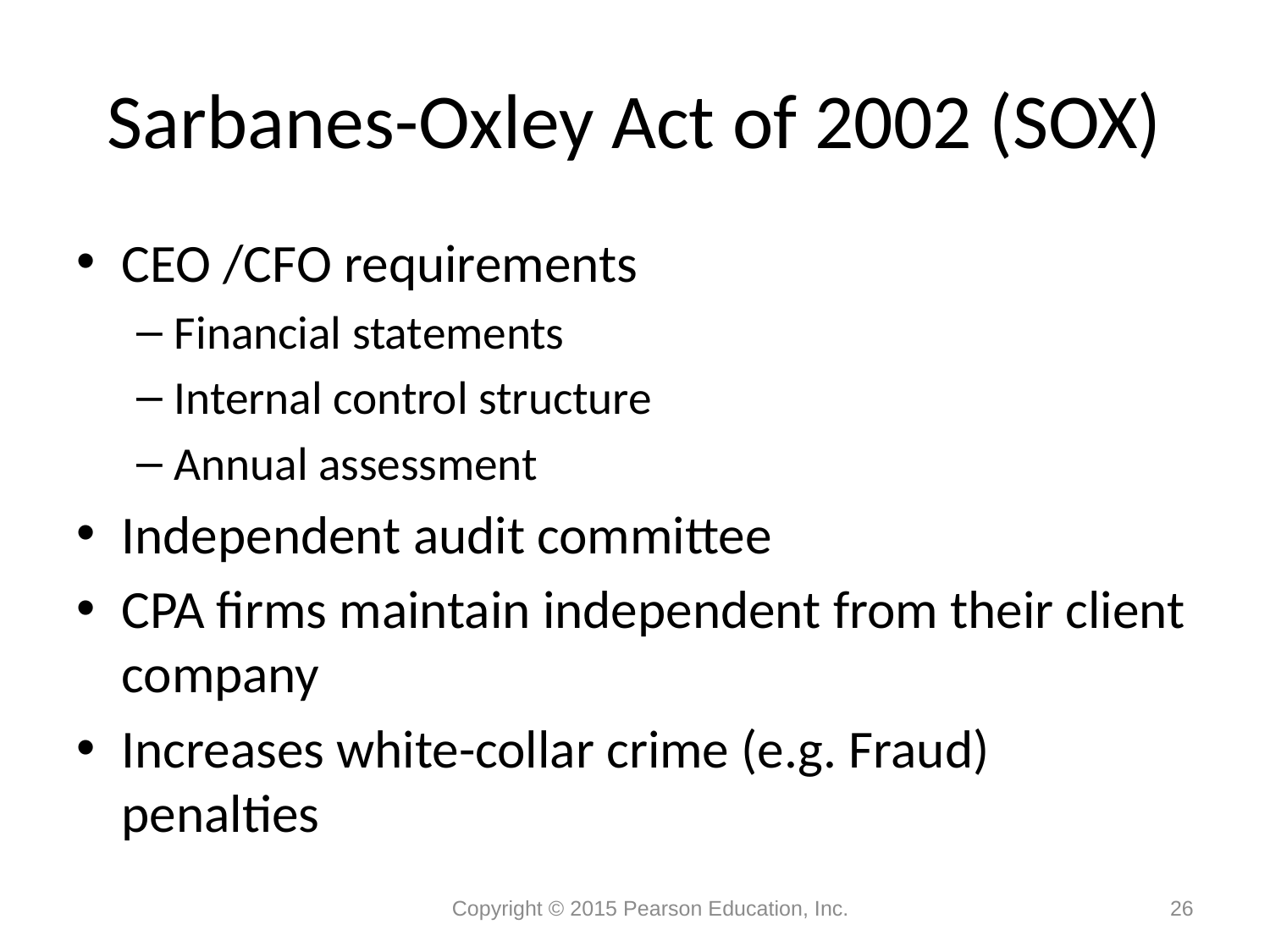

# Sarbanes-Oxley Act of 2002 (SOX)
CEO /CFO requirements
Financial statements
Internal control structure
Annual assessment
Independent audit committee
CPA firms maintain independent from their client company
Increases white-collar crime (e.g. Fraud) penalties

Copyright © 2015 Pearson Education, Inc.
26